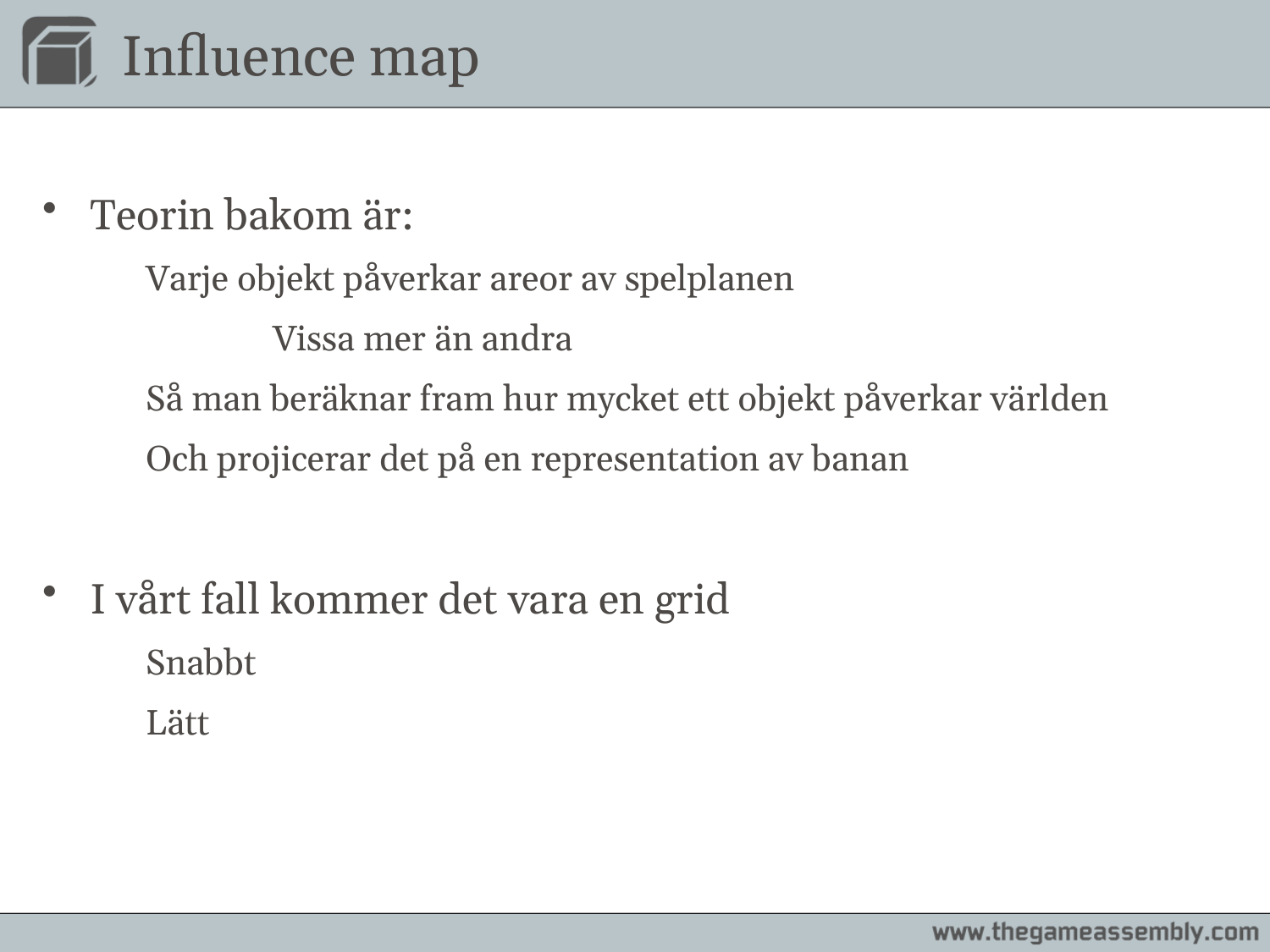

# Influence map

Teorin bakom är:
	Varje objekt påverkar areor av spelplanen
		Vissa mer än andra
	Så man beräknar fram hur mycket ett objekt påverkar världen
	Och projicerar det på en representation av banan

I vårt fall kommer det vara en grid
	Snabbt
	Lätt